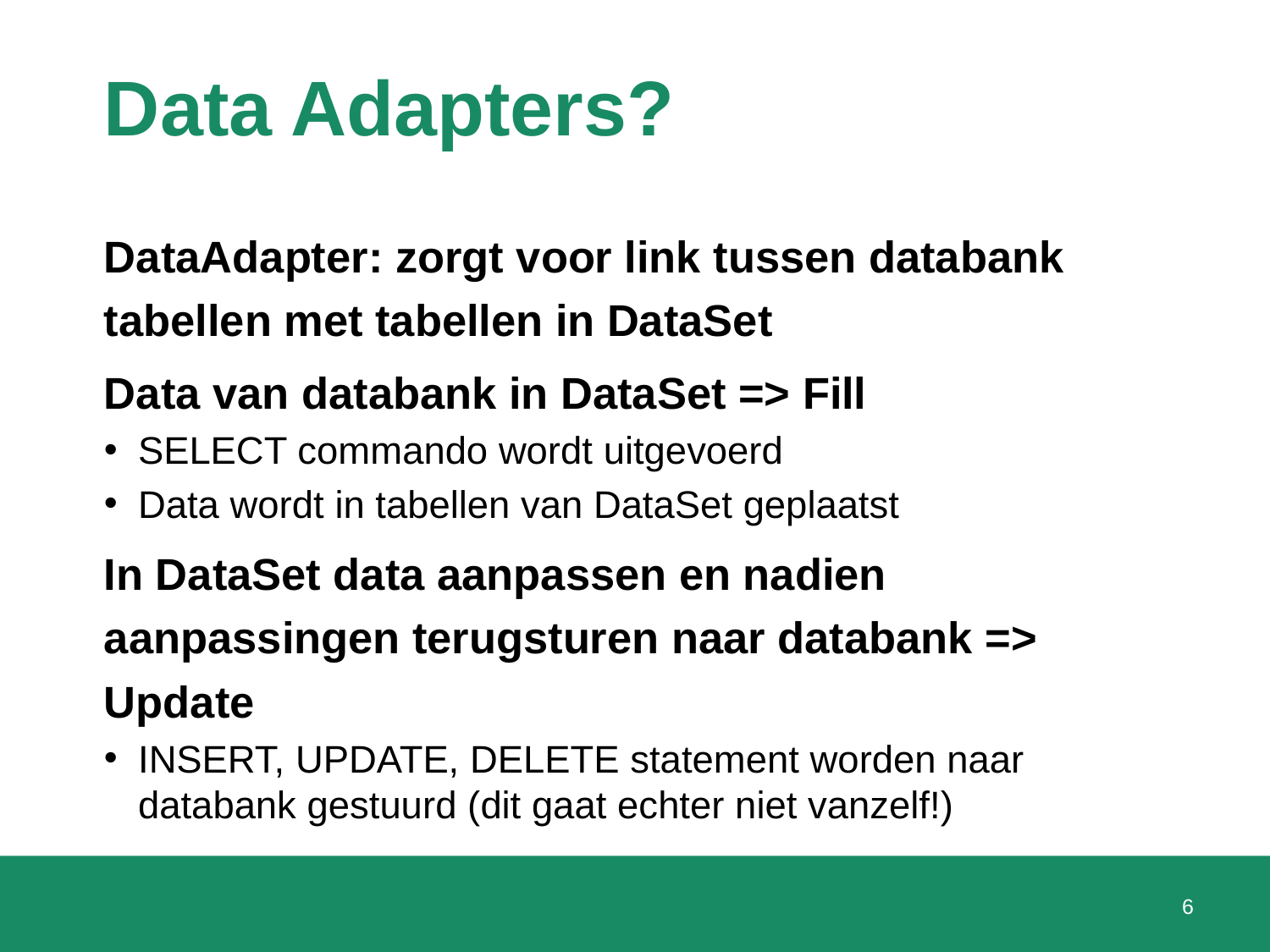

# Data Adapters?
DataAdapter: zorgt voor link tussen databank tabellen met tabellen in DataSet
Data van databank in DataSet => Fill
SELECT commando wordt uitgevoerd
Data wordt in tabellen van DataSet geplaatst
In DataSet data aanpassen en nadien aanpassingen terugsturen naar databank => Update
INSERT, UPDATE, DELETE statement worden naar databank gestuurd (dit gaat echter niet vanzelf!)

6